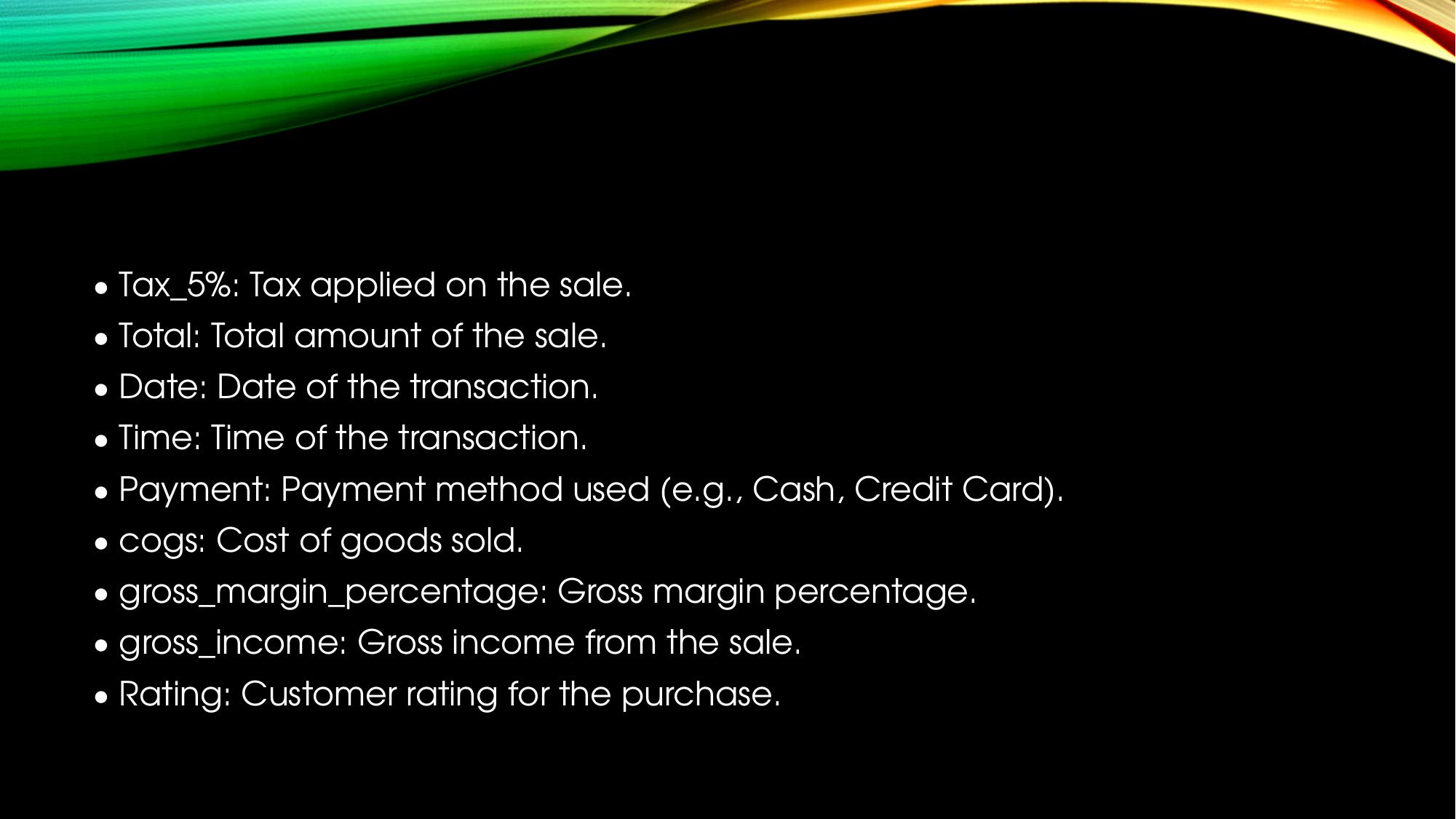

#
• Tax_5%: Tax applied on the sale.
• Total: Total amount of the sale.
• Date: Date of the transaction.
• Time: Time of the transaction.
• Payment: Payment method used (e.g., Cash, Credit Card).
• cogs: Cost of goods sold.
• gross_margin_percentage: Gross margin percentage.
• gross_income: Gross income from the sale.
• Rating: Customer rating for the purchase.